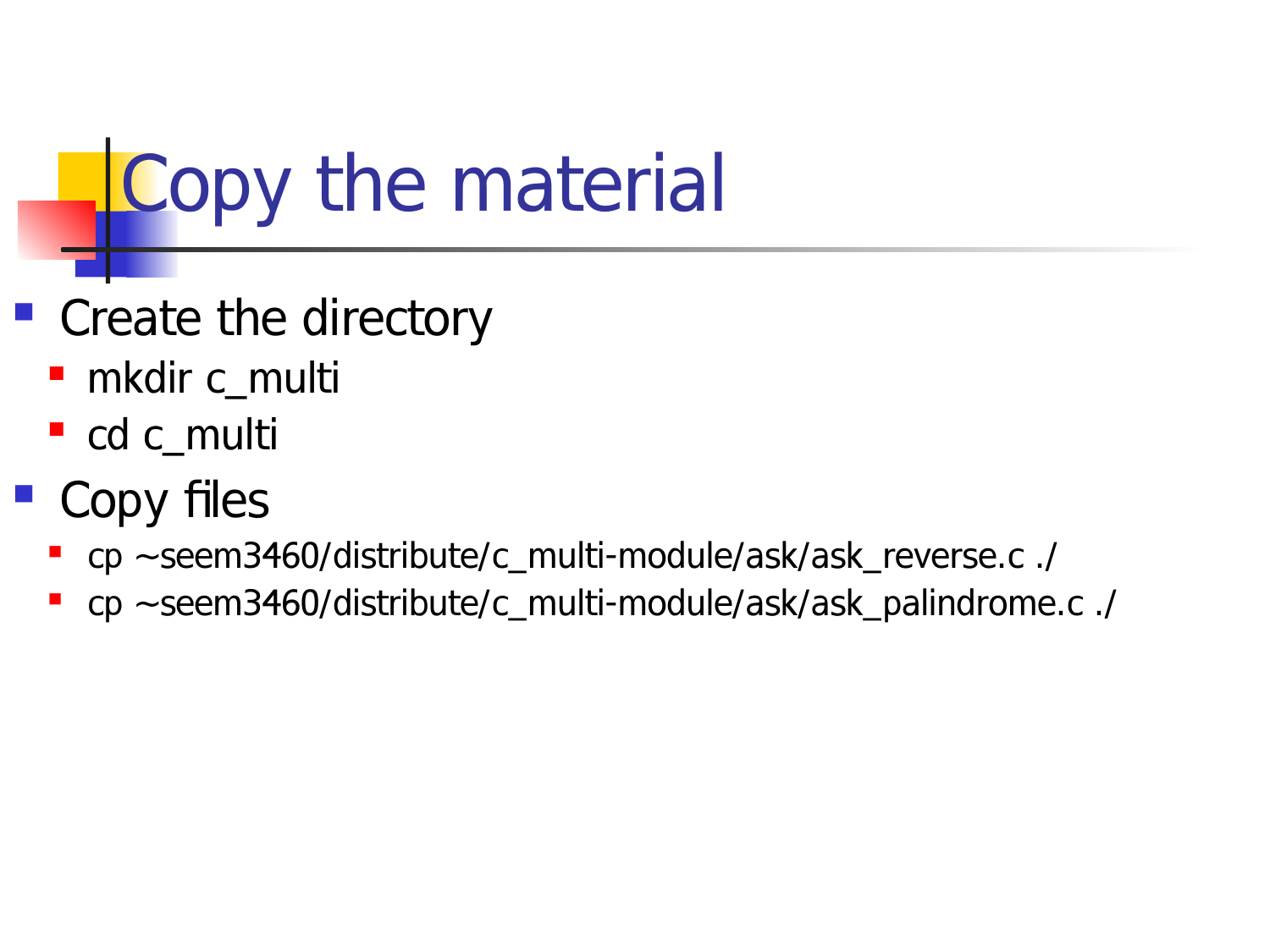

# Copy the material
Create the directory
mkdir c_multi
cd c_multi
Copy files
cp ~seem3460/distribute/c_multi-module/ask/ask_reverse.c ./
cp ~seem3460/distribute/c_multi-module/ask/ask_palindrome.c ./